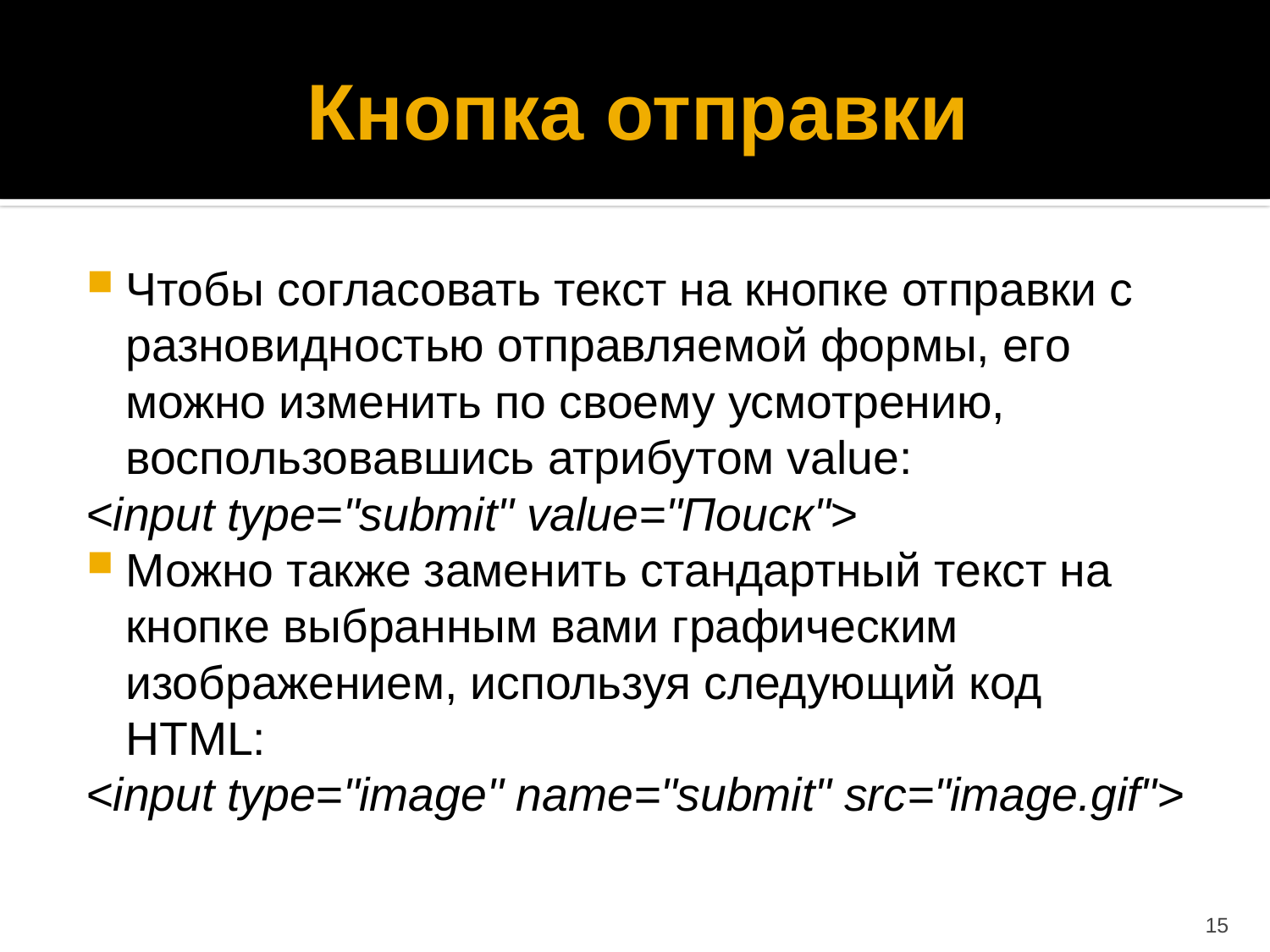

# Кнопка отправки
Чтобы согласовать текст на кнопке отправки с разновидностью отправляемой формы, его можно изменить по своему усмотрению, воспользовавшись атрибутом value:
<input type="submit" value="Поиск">
Можно также заменить стандартный текст на кнопке выбранным вами графическим изображением, используя следующий код HTML:
<input type="image" name="submit" src="image.gif">
15